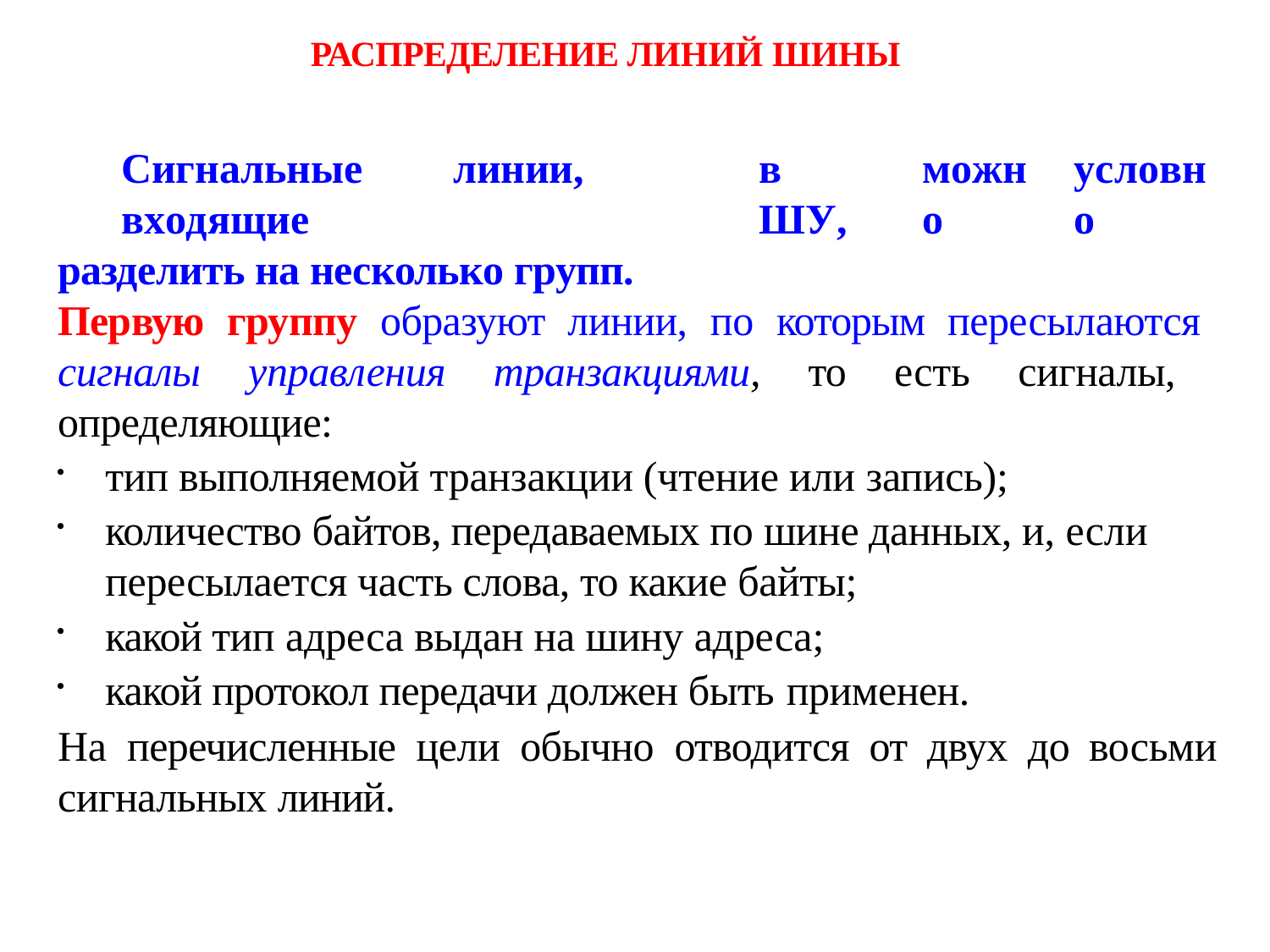

# РАСПРЕДЕЛЕНИЕ ЛИНИЙ ШИНЫ
Сигнальные	линии,	входящие
разделить на несколько групп.
в	ШУ,
можно
условно
Первую группу образуют линии, по которым пересылаются  сигналы управле­ния транзакциями, то есть сигналы,  определяющие:
тип выполняемой транзакции (чтение или запись);
количество байтов, передаваемых по шине данных, и, если
пересылается часть слова, то какие байты;
какой тип адреса выдан на шину адреса;
какой протокол передачи должен быть применен.
На  перечисленные  цели  обычно  отводится  от  двух  до восьми
сигнальных ли­ний.